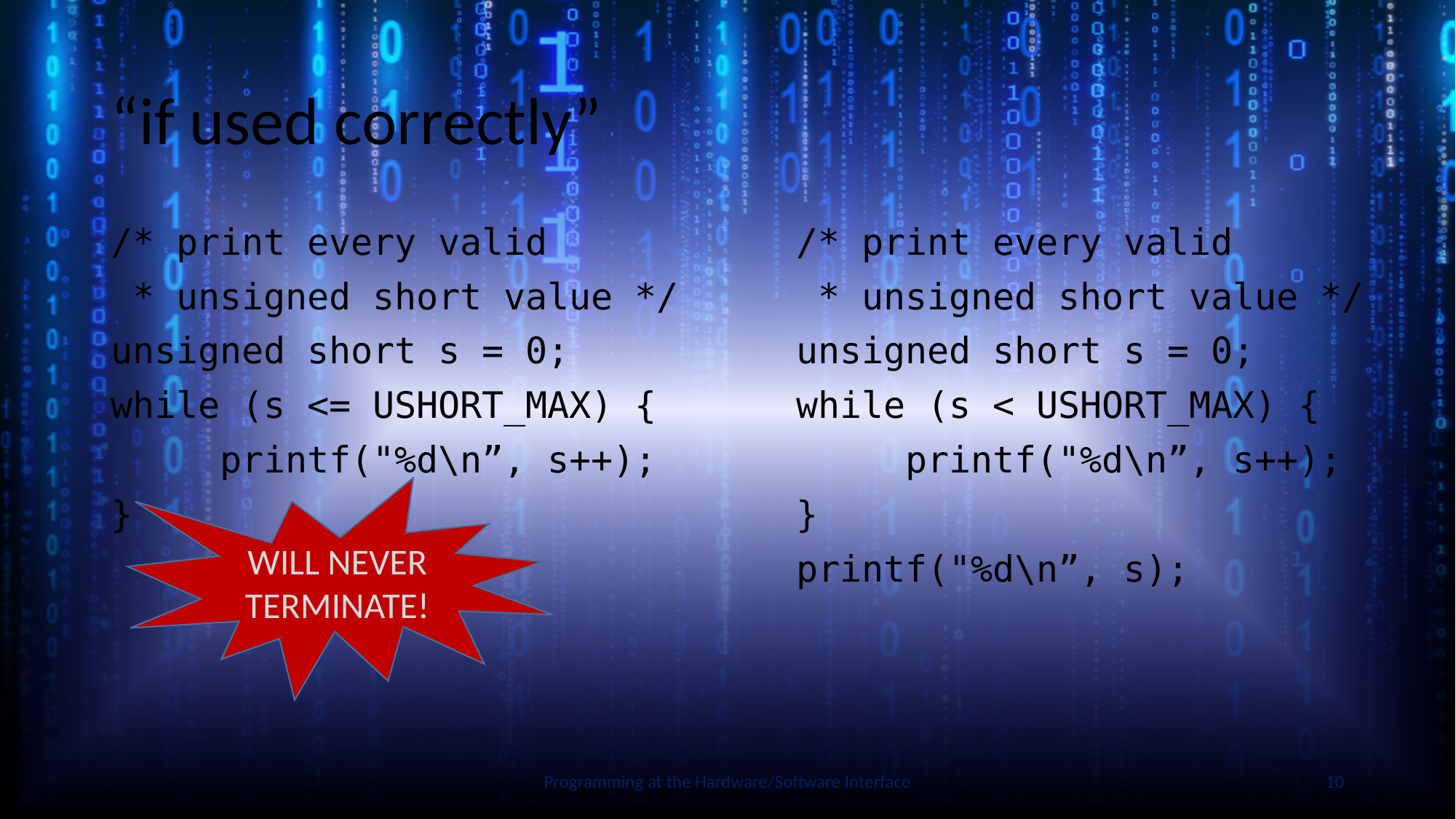

# “if used correctly”
/* print every valid
 * unsigned short value */
unsigned short s = 0;
while (s <= USHORT_MAX) {
	printf("%d\n”, s++);
}
/* print every valid
 * unsigned short value */
unsigned short s = 0;
while (s < USHORT_MAX) {
	printf("%d\n”, s++);
}
printf("%d\n”, s);

WILL NEVER TERMINATE!
Slide by Bohn
Programming at the Hardware/Software Interface
10